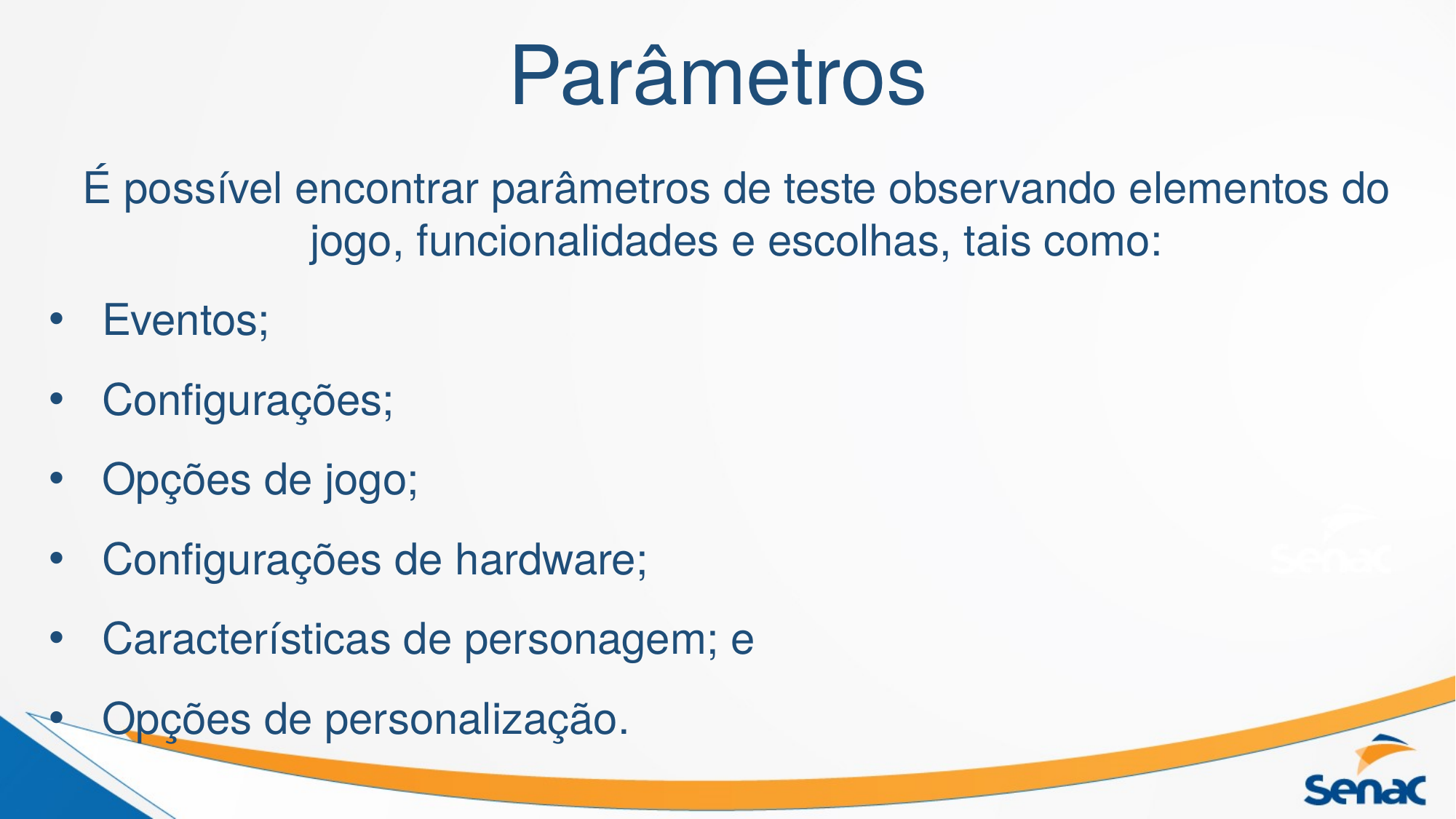

# Parâmetros
É possível encontrar parâmetros de teste observando elementos do jogo, funcionalidades e escolhas, tais como:
Eventos;
Configurações;
Opções de jogo;
Configurações de hardware;
Características de personagem; e
Opções de personalização.